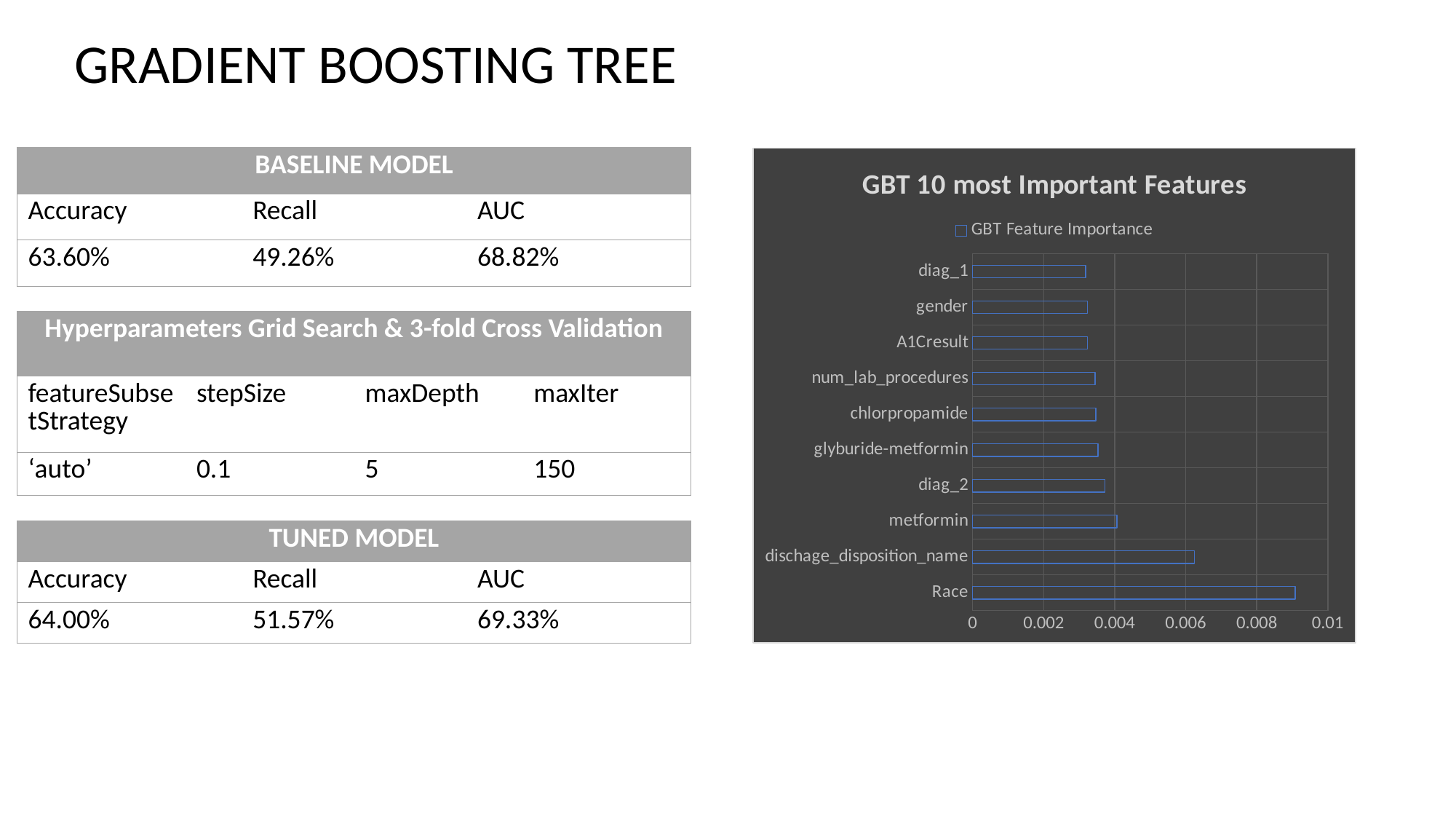

# GRADIENT BOOSTING TREE
| BASELINE MODEL |  |  |
| --- | --- | --- |
| Accuracy | Recall | AUC |
| 63.60% | 49.26% | 68.82% |

### Chart: GBT 10 most Important Features

| Category | GBT Feature Importance |
|---|---|
| Race | 0.009083 |
| dischage_disposition_name | 0.006245 |
| metformin | 0.004066 |
| diag_2 | 0.003725 |
| glyburide-metformin | 0.003533 |
| chlorpropamide | 0.003468 |
| num_lab_procedures | 0.00345 |
| A1Cresult | 0.003233 |
| gender | 0.00323 |
| diag_1 | 0.003187 |
| Hyperparameters Grid Search & 3-fold Cross Validation |  |  |  |
| --- | --- | --- | --- |
| featureSubsetStrategy | stepSize | maxDepth | maxIter |
| ‘auto’ | 0.1 | 5 | 150 |
| TUNED MODEL |  |  |
| --- | --- | --- |
| Accuracy | Recall | AUC |
| 64.00% | 51.57% | 69.33% |